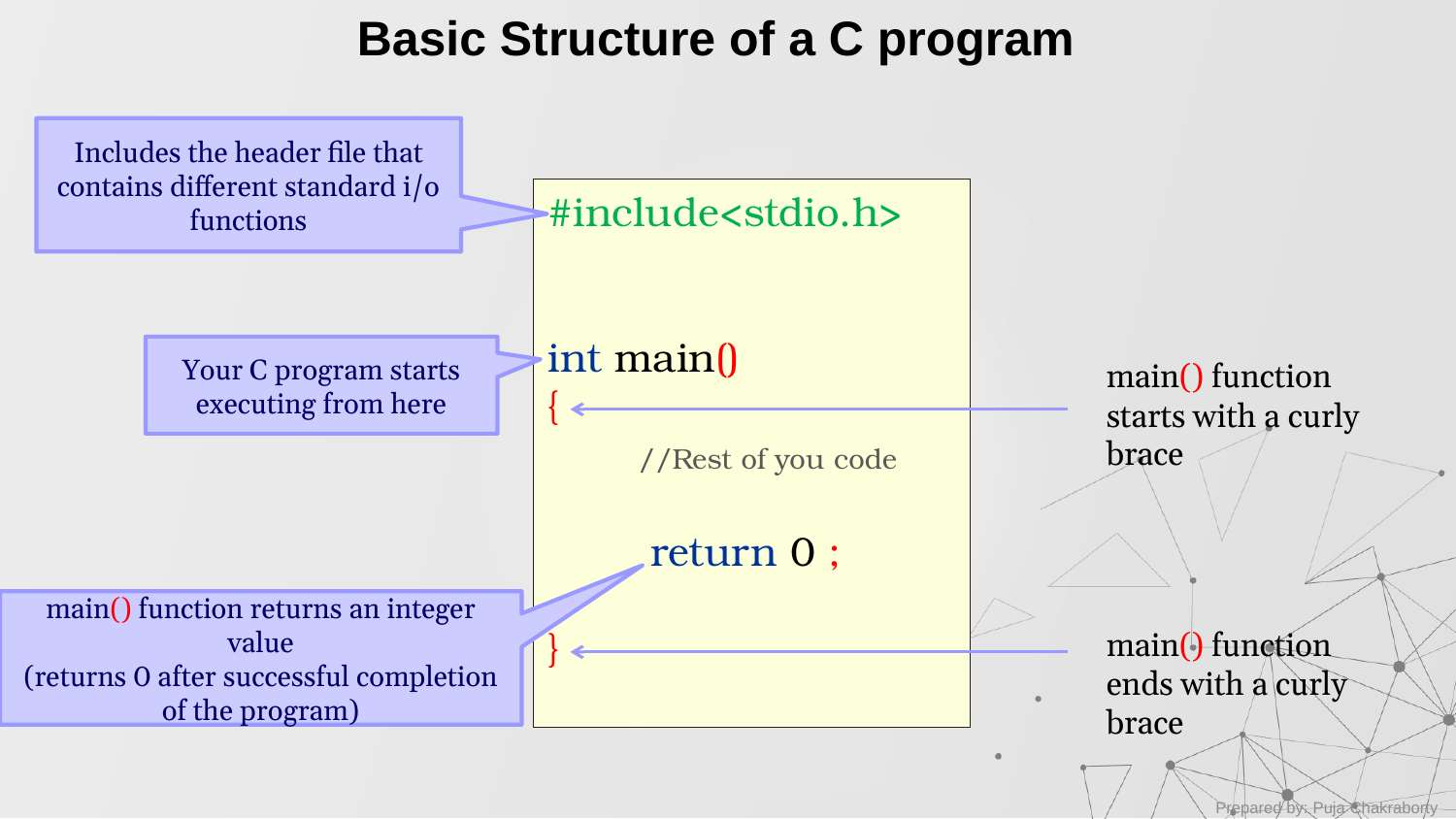

Basic Structure of a C program
Includes the header file that contains different standard i/o functions
#include<stdio.h>

int main()
{
       //Rest of you code

        return 0 ;

}

Your C program starts executing from here
main() function starts with a curly brace
main() function returns an integer value
(returns 0 after successful completion of the program)
main() function ends with a curly brace
Prepared by: Puja Chakraborty